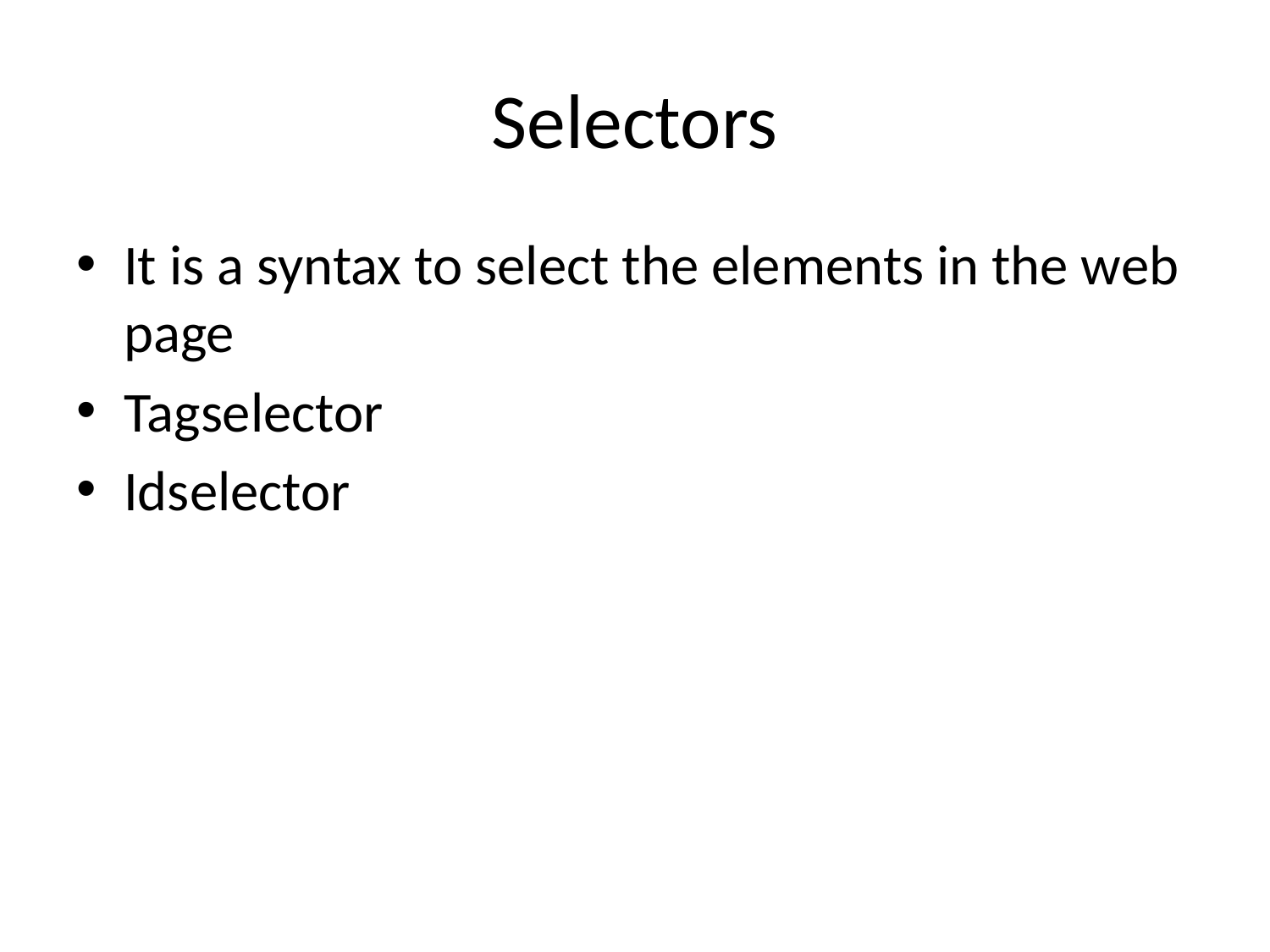

# Selectors
It is a syntax to select the elements in the web page
Tagselector
Idselector